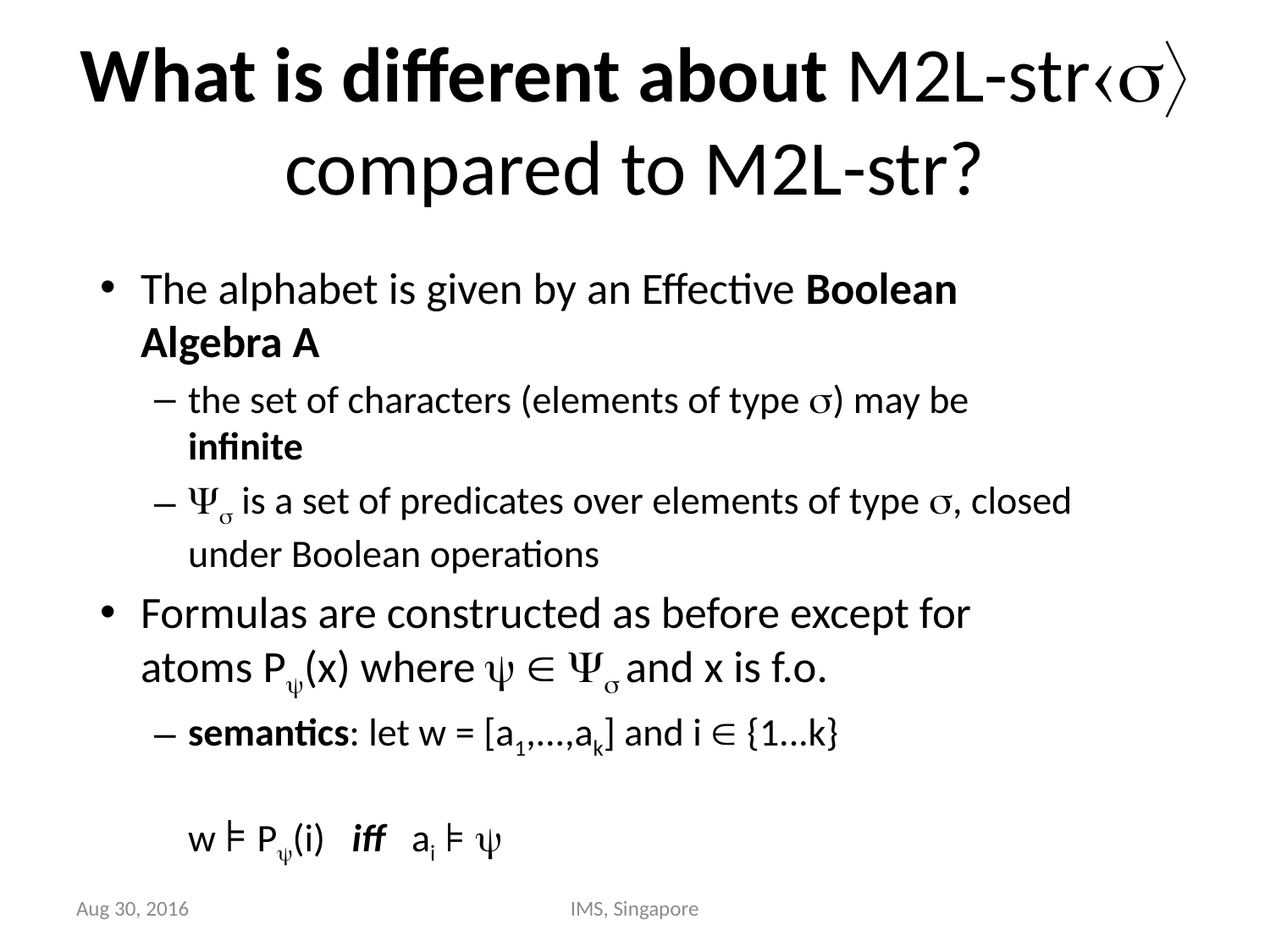

# What is different about M2L-str〈σ〉 compared to M2L-str?
The alphabet is given by an Effective Boolean Algebra A
the set of characters (elements of type σ) may be infinite
Ψσ is a set of predicates over elements of type σ, closed under Boolean operations
Formulas are constructed as before except for atoms Pψ(x) where ψ ∈ Ψσ and x is f.o.
semantics: let w = [a1,...,ak] and i ∈ {1...k}
w ⊧ Pψ(i)   iff   ai ⊧ ψ
Aug 30, 2016
IMS, Singapore
54